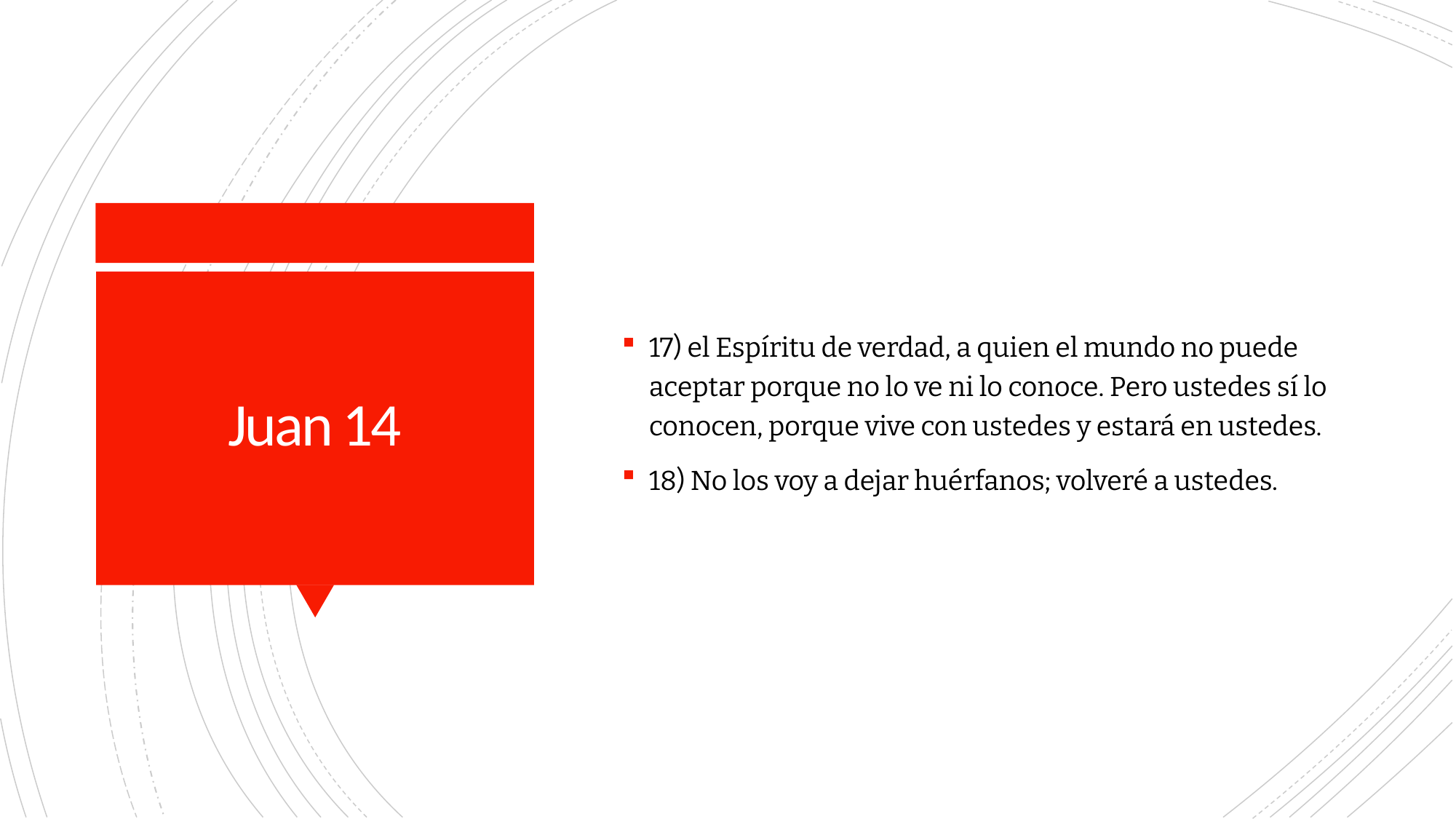

17) el Espíritu de verdad, a quien el mundo no puede aceptar porque no lo ve ni lo conoce. Pero ustedes sí lo conocen, porque vive con ustedes y estará en ustedes.
18) No los voy a dejar huérfanos; volveré a ustedes.
# Juan 14